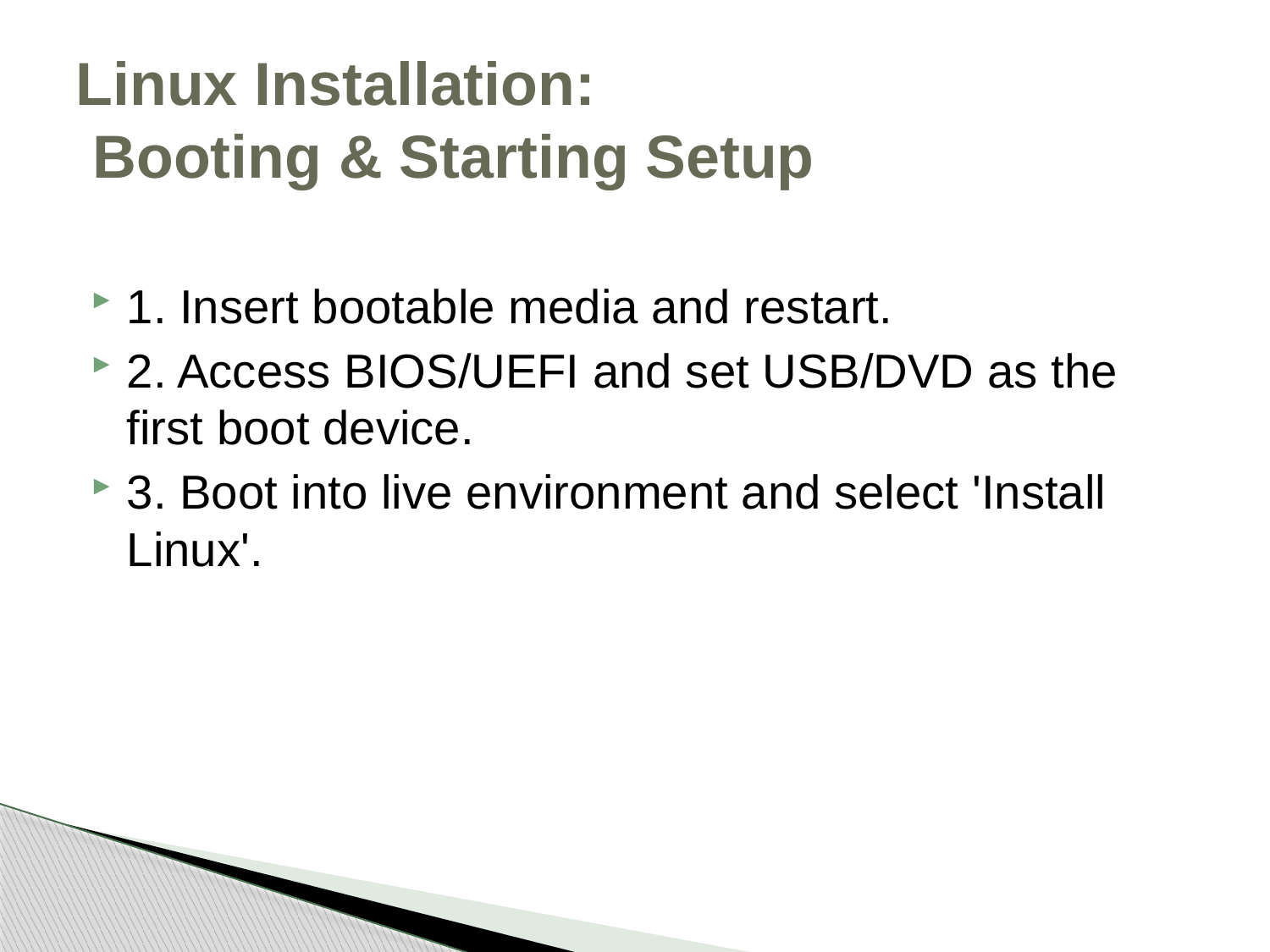

# Linux Installation: Booting & Starting Setup

1. Insert bootable media and restart.
2. Access BIOS/UEFI and set USB/DVD as the first boot device.
3. Boot into live environment and select 'Install Linux'.